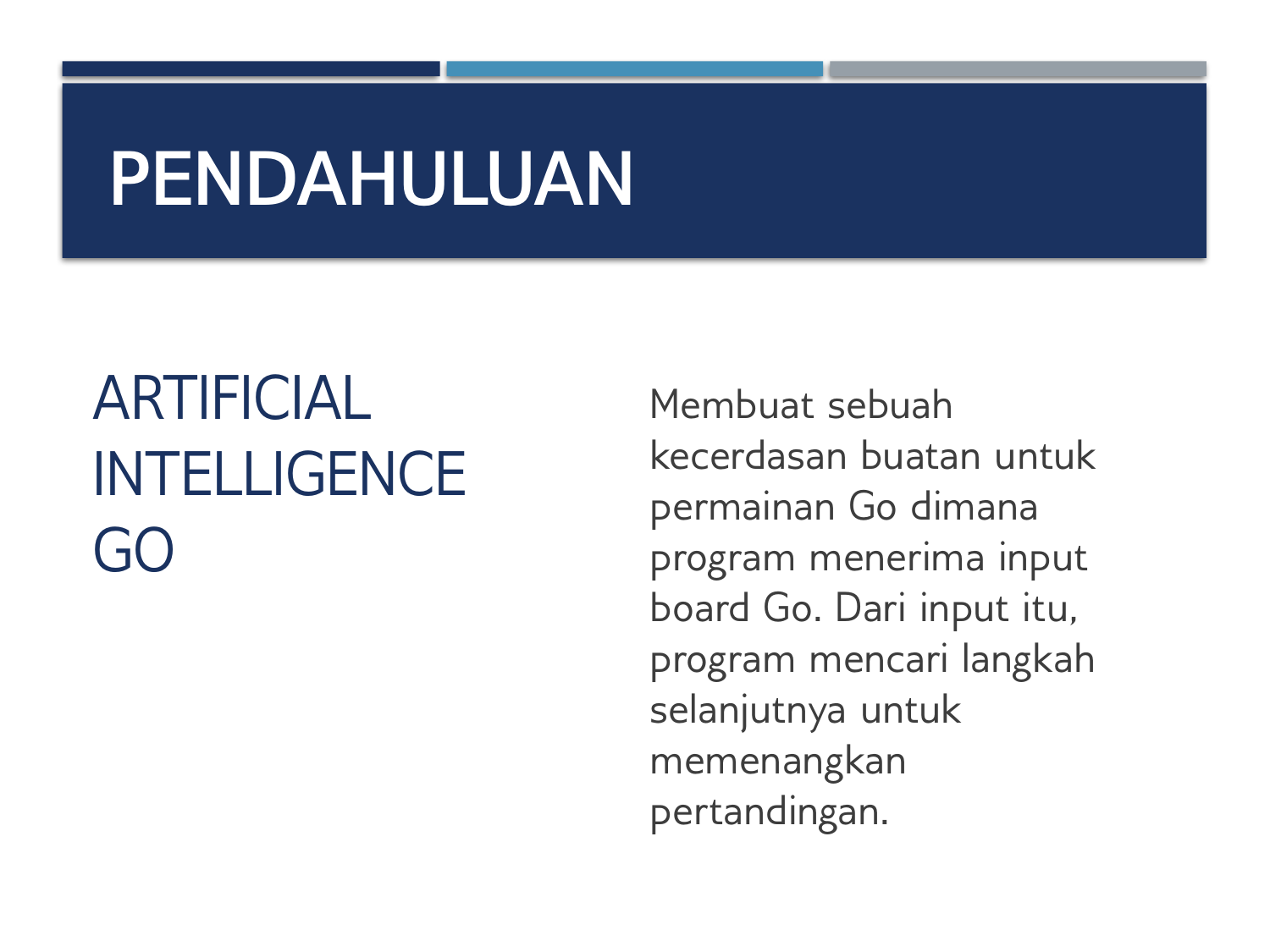

# pendahuluan
Artificial intelligence go
Membuat sebuah kecerdasan buatan untuk permainan Go dimana program menerima input board Go. Dari input itu, program mencari langkah selanjutnya untuk memenangkan pertandingan.